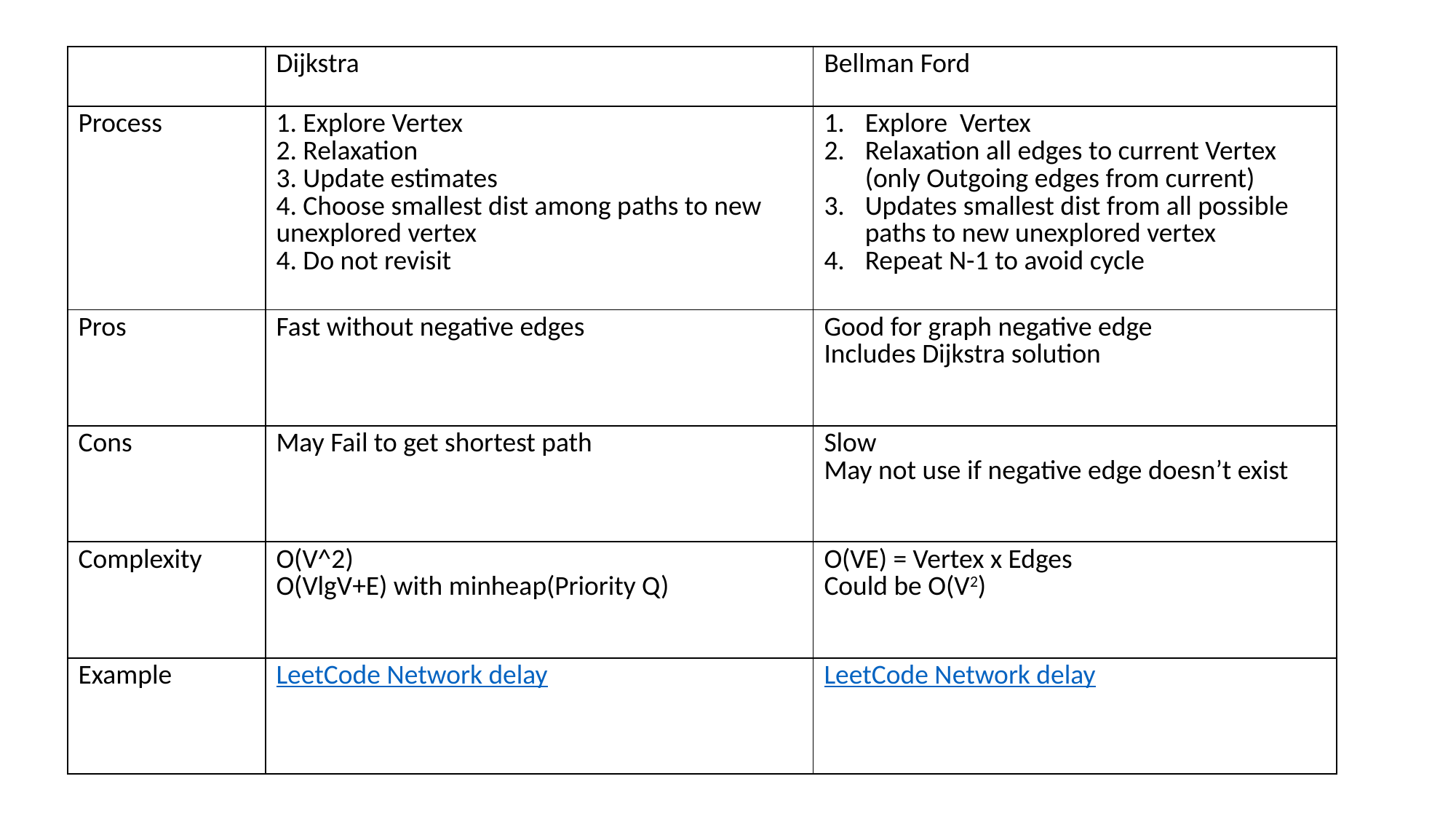

|  | Dijkstra | Bellman Ford |
| --- | --- | --- |
| Process | 1. Explore Vertex 2. Relaxation 3. Update estimates 4. Choose smallest dist among paths to new unexplored vertex 4. Do not revisit | Explore Vertex Relaxation all edges to current Vertex (only Outgoing edges from current) Updates smallest dist from all possible paths to new unexplored vertex Repeat N-1 to avoid cycle |
| Pros | Fast without negative edges | Good for graph negative edge Includes Dijkstra solution |
| Cons | May Fail to get shortest path | Slow May not use if negative edge doesn’t exist |
| Complexity | O(V^2) O(VlgV+E) with minheap(Priority Q) | O(VE) = Vertex x Edges Could be O(V2) |
| Example | LeetCode Network delay | LeetCode Network delay |